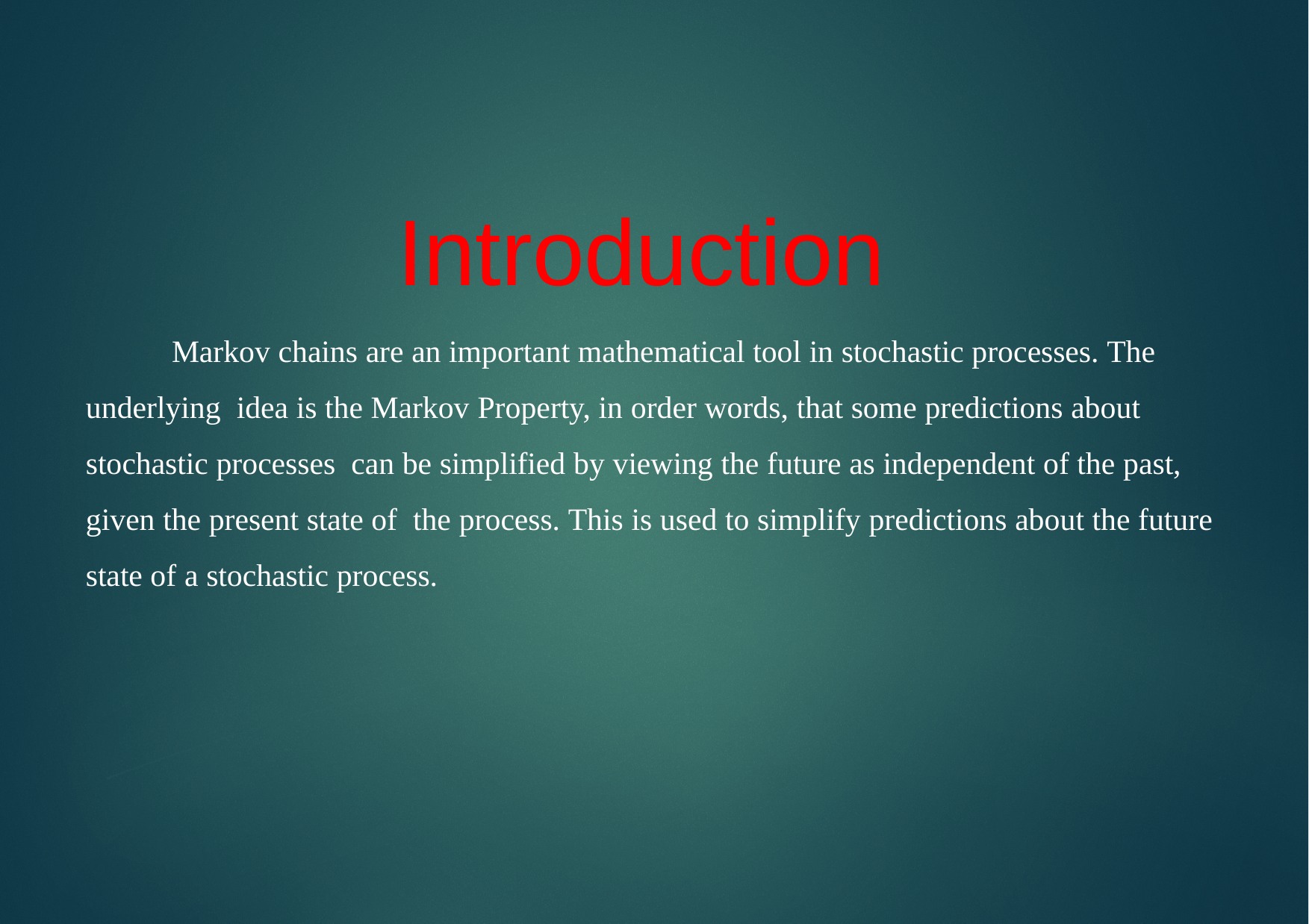

1
                  Introduction
           Markov chains are an important mathematical tool in stochastic processes. The underlying  idea is the Markov Property, in order words, that some predictions about stochastic processes  can be simplified by viewing the future as independent of the past, given the present state of  the process. This is used to simplify predictions about the future state of a stochastic process.